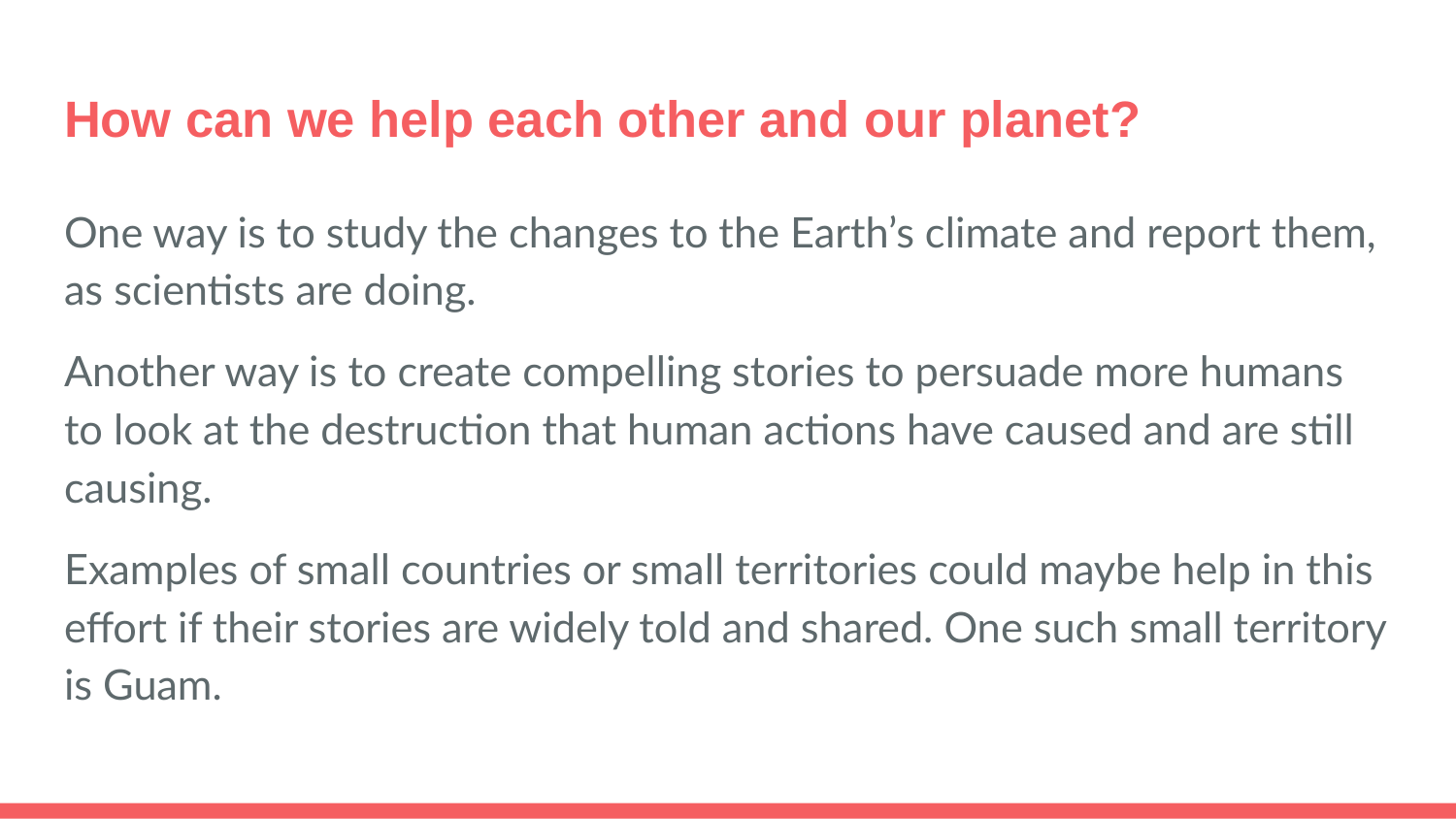

# How can we help each other and our planet?
One way is to study the changes to the Earth’s climate and report them, as scientists are doing.
Another way is to create compelling stories to persuade more humans to look at the destruction that human actions have caused and are still causing.
Examples of small countries or small territories could maybe help in this effort if their stories are widely told and shared. One such small territory is Guam.